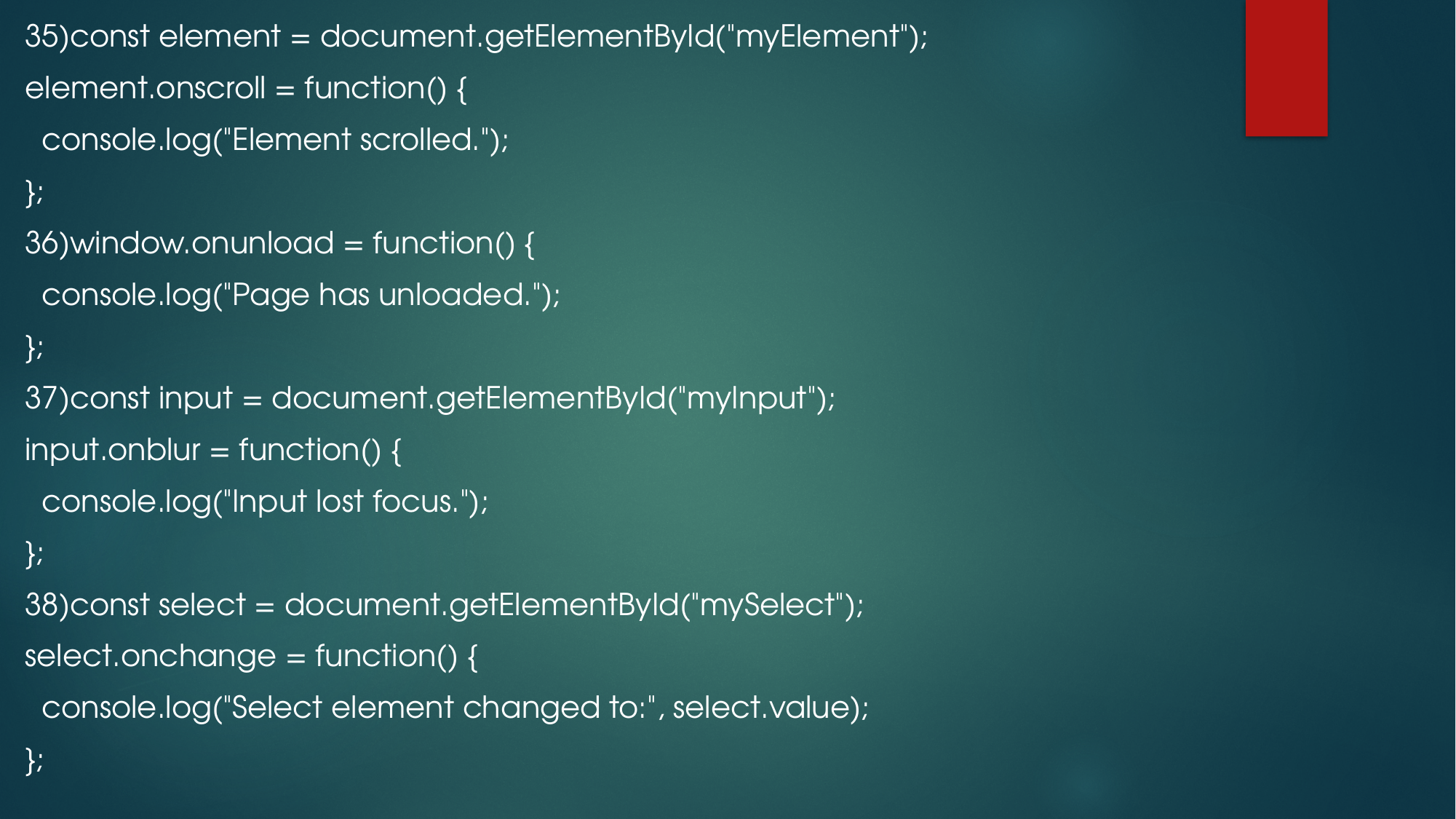

35)const element = document.getElementById("myElement");
element.onscroll = function() {
  console.log("Element scrolled.");
};
36)window.onunload = function() {
  console.log("Page has unloaded.");
};
37)const input = document.getElementById("myInput");
input.onblur = function() {
  console.log("Input lost focus.");
};
38)const select = document.getElementById("mySelect");
select.onchange = function() {
  console.log("Select element changed to:", select.value);
};